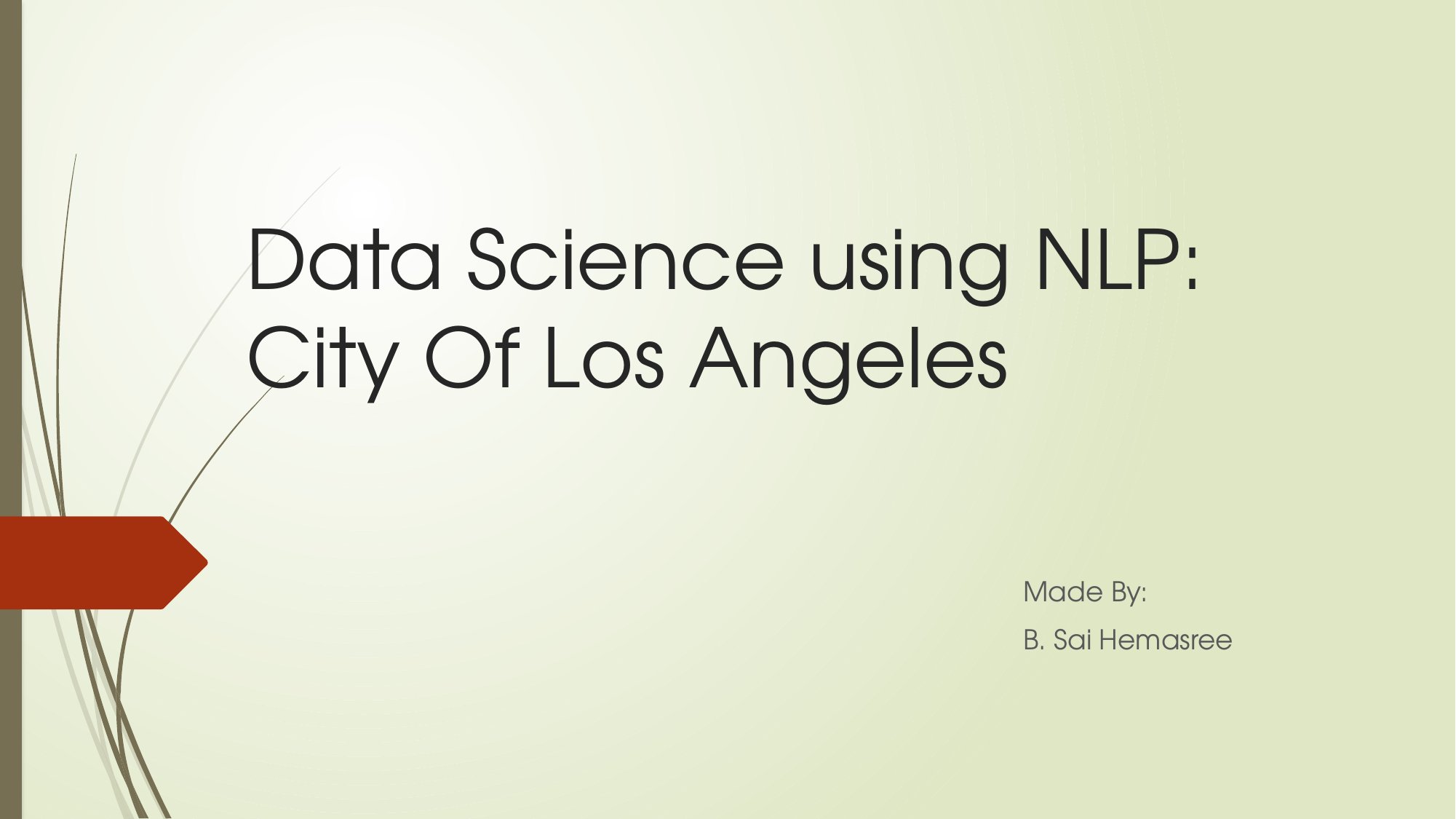

# Data Science using NLP: City Of Los Angeles
Made By:
B. Sai Hemasree